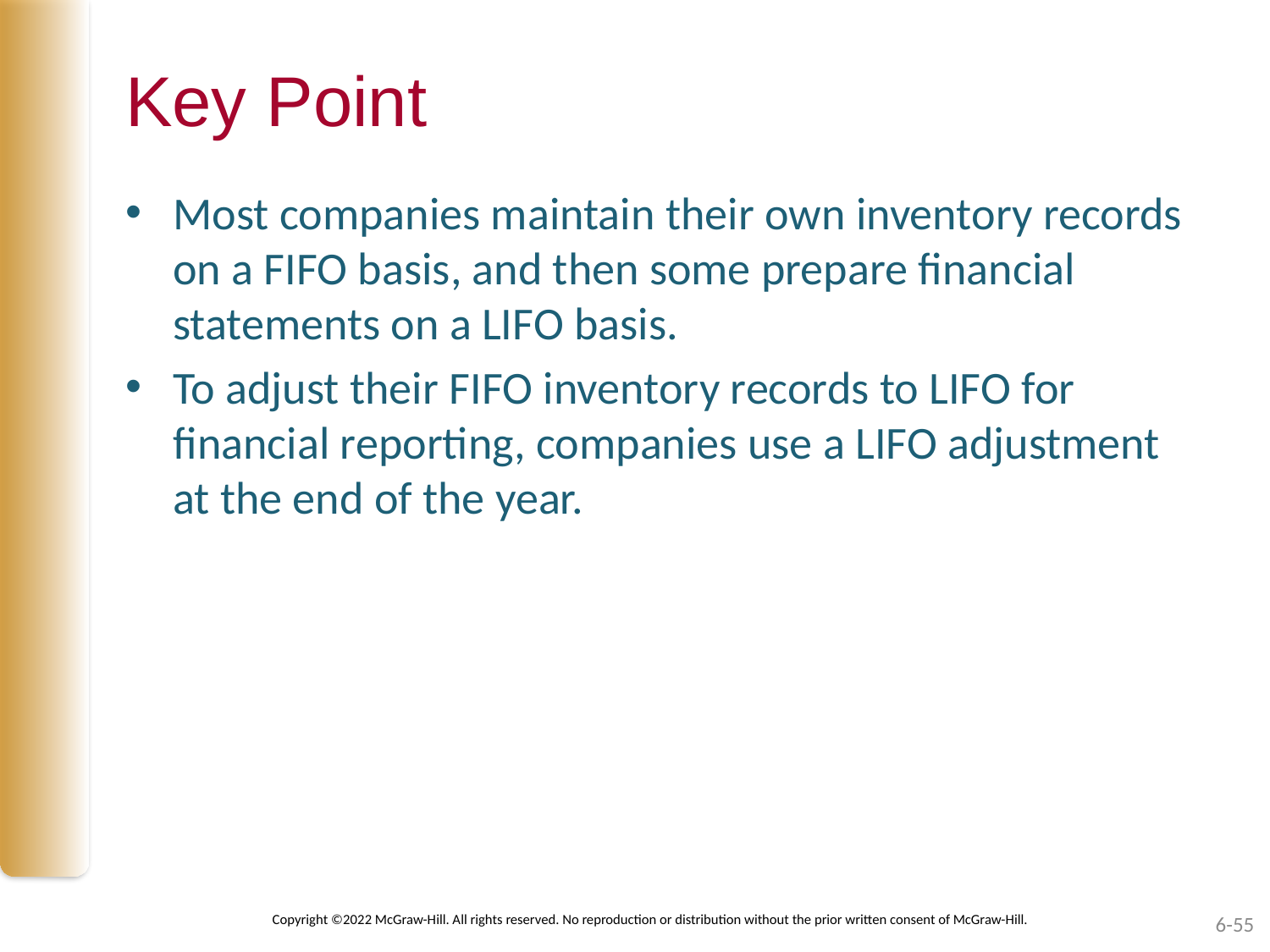

# Key Point
Most companies maintain their own inventory records on a FIFO basis, and then some prepare financial statements on a LIFO basis.
To adjust their FIFO inventory records to LIFO for financial reporting, companies use a LIFO adjustment at the end of the year.
Copyright ©2022 McGraw-Hill. All rights reserved. No reproduction or distribution without the prior written consent of McGraw-Hill.